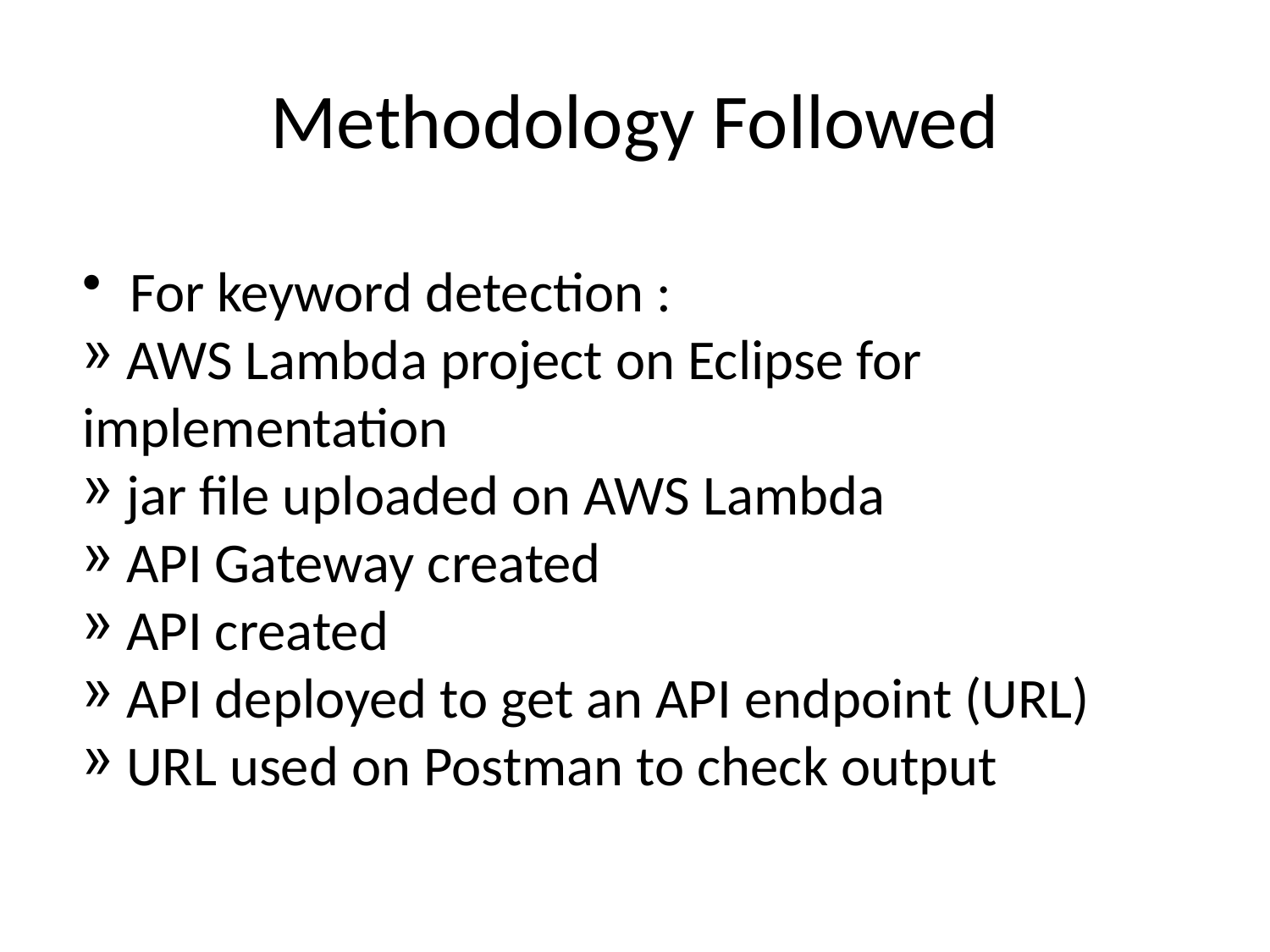

# Methodology Followed
For keyword detection :
 AWS Lambda project on Eclipse for implementation
 jar file uploaded on AWS Lambda
 API Gateway created
 API created
 API deployed to get an API endpoint (URL)
 URL used on Postman to check output